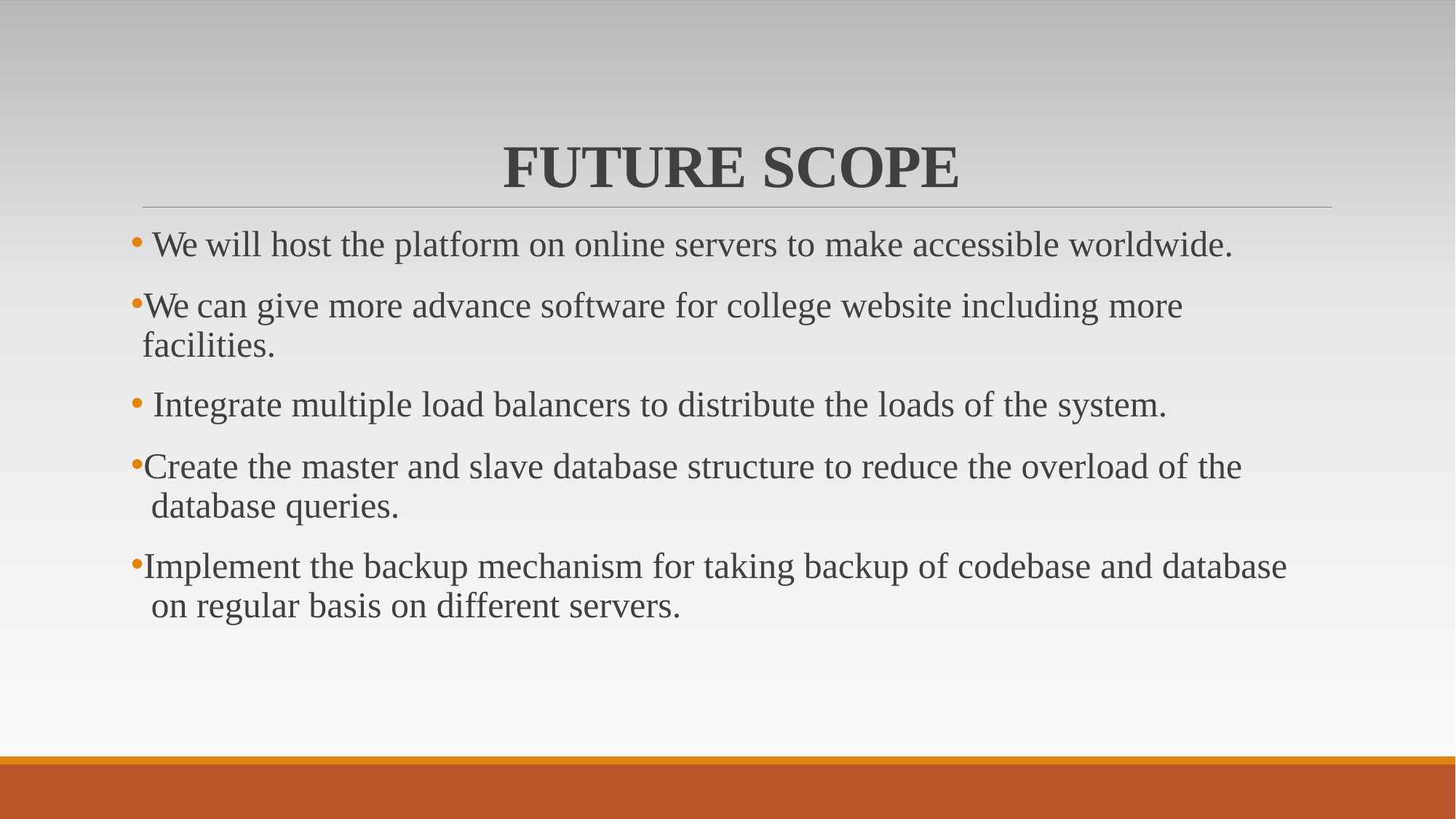

# FUTURE SCOPE
We will host the platform on online servers to make accessible worldwide.
We can give more advance software for college website including more  facilities.
Integrate multiple load balancers to distribute the loads of the system.
Create the master and slave database structure to reduce the overload of the  database queries.
Implement the backup mechanism for taking backup of codebase and database  on regular basis on different servers.